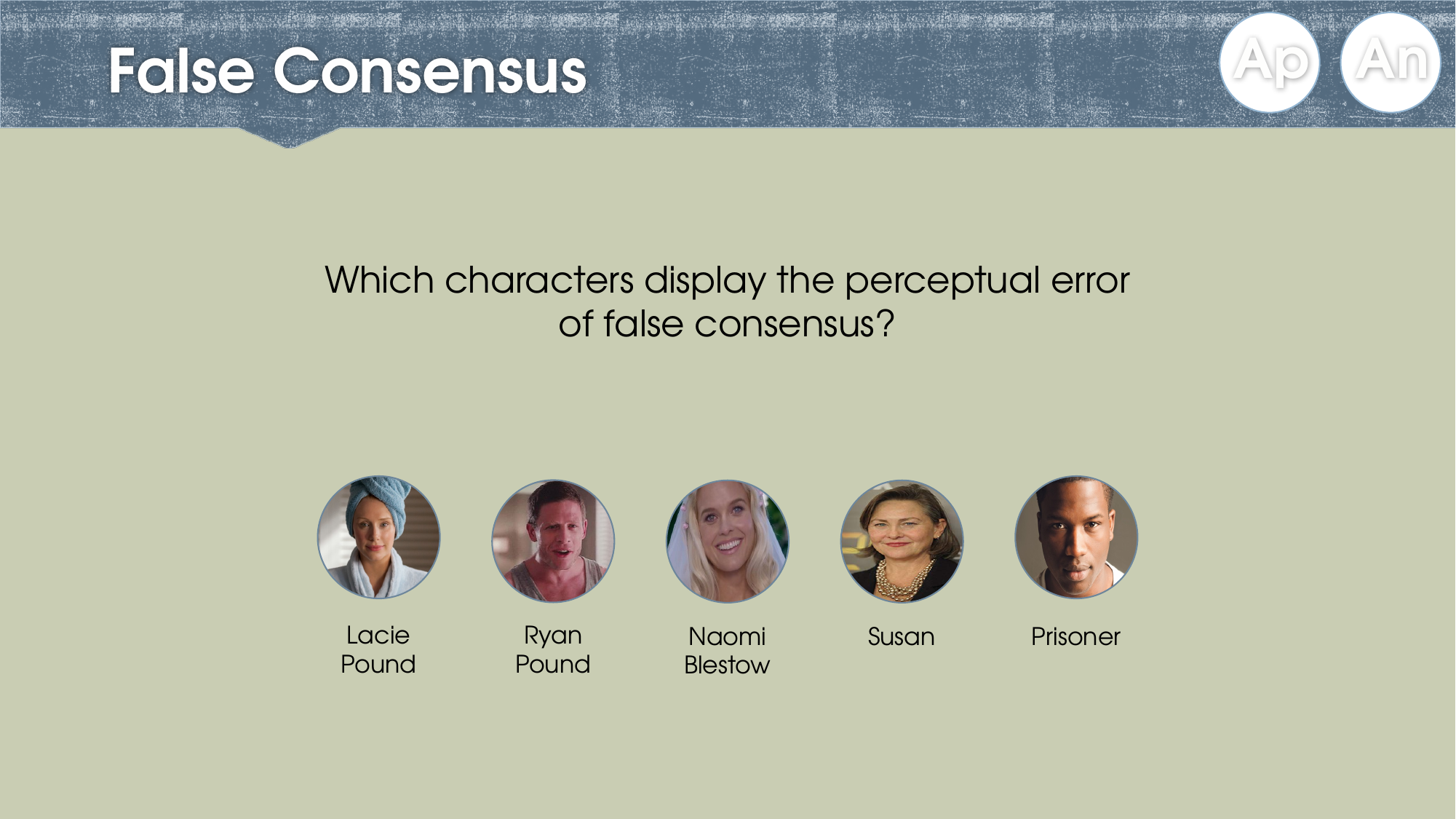

Ap

An
# False Consensus
Which characters display the perceptual error of false consensus?

Lacie
Pound
Ryan
Pound
Naomi
Blestow
Susan
Prisoner